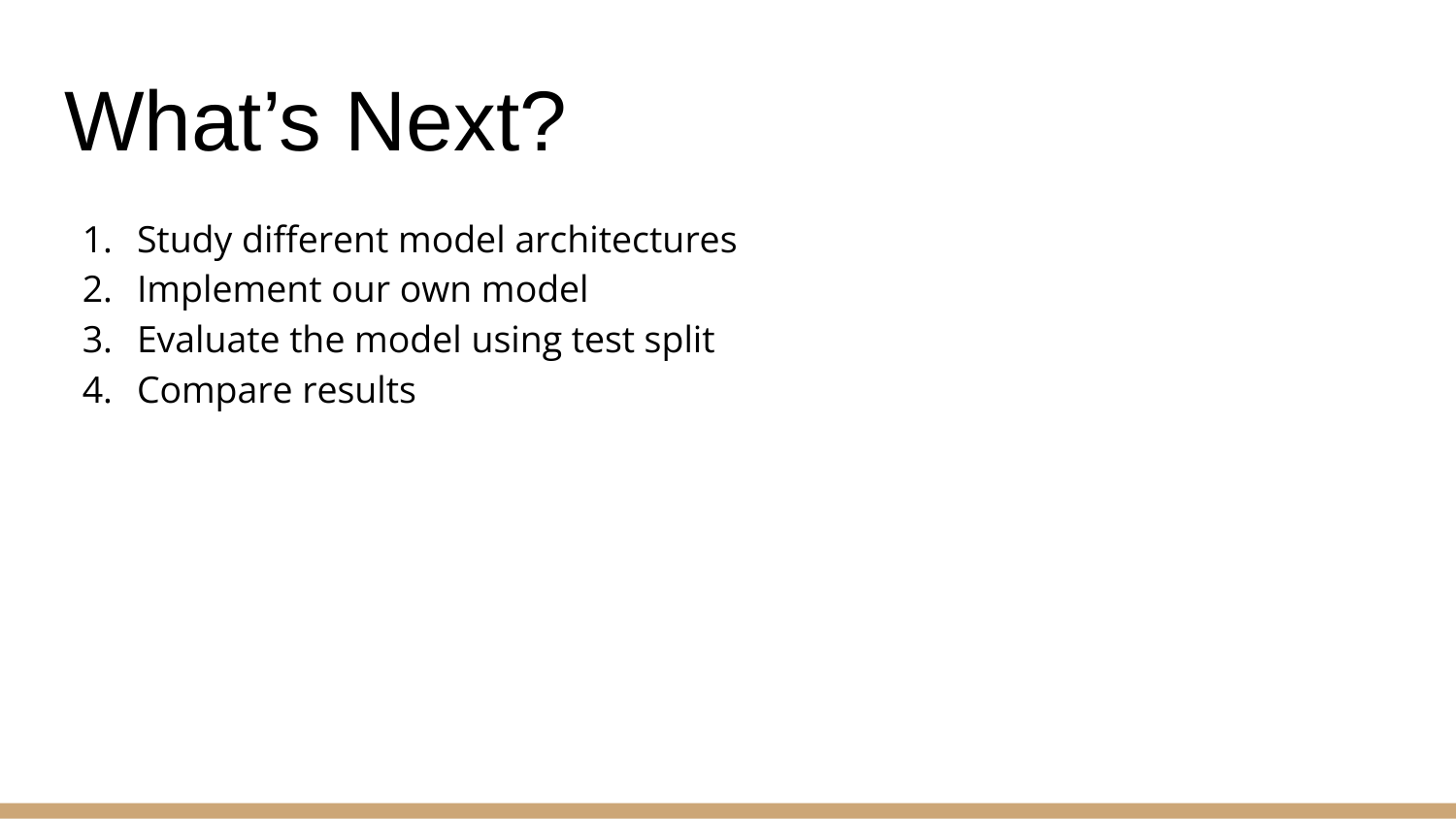

# What’s Next?
Study different model architectures
Implement our own model
Evaluate the model using test split
Compare results